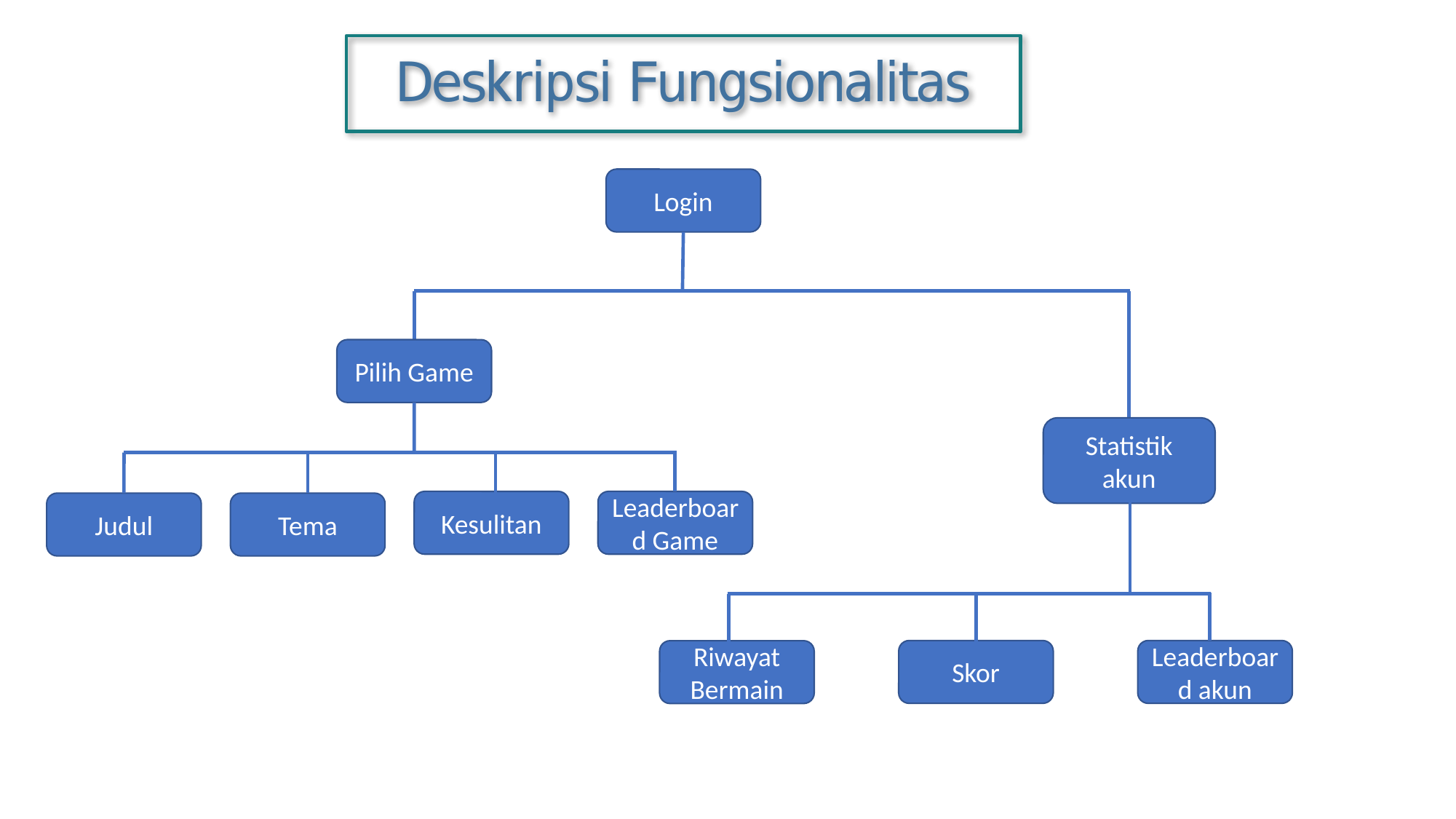

# Deskripsi Fungsionalitas
Login
Pilih Game
Leaderboard Game
Kesulitan
Judul
Tema
Statistik akun
Skor
Leaderboard akun
Riwayat Bermain